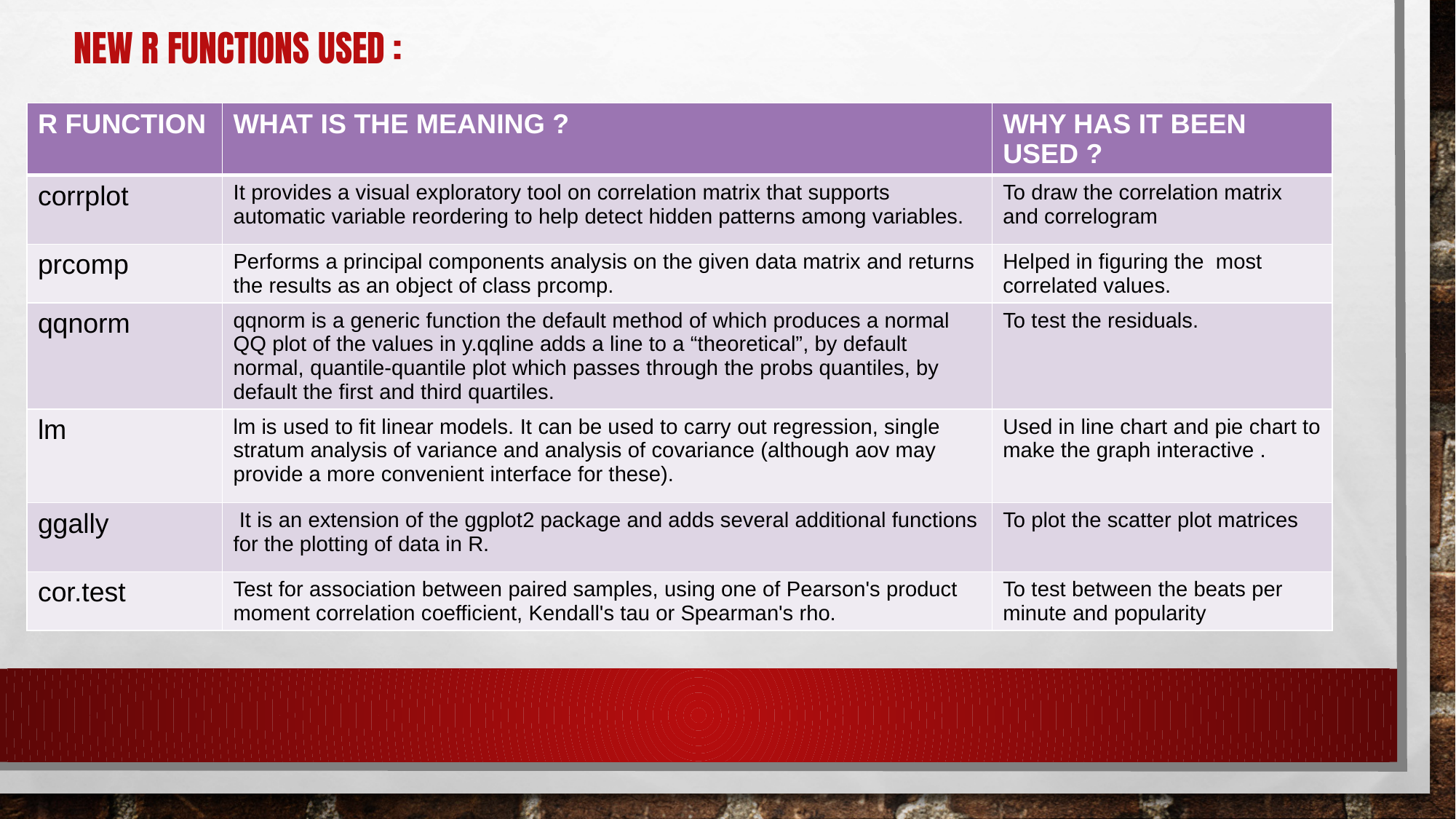

# NEW R FUNCTIONS USED :
| R FUNCTION | WHAT IS THE MEANING ? | WHY HAS IT BEEN USED ? |
| --- | --- | --- |
| corrplot | It provides a visual exploratory tool on correlation matrix that supports automatic variable reordering to help detect hidden patterns among variables. | To draw the correlation matrix and correlogram |
| prcomp | Performs a principal components analysis on the given data matrix and returns the results as an object of class prcomp. | Helped in figuring the most correlated values. |
| qqnorm | qqnorm is a generic function the default method of which produces a normal QQ plot of the values in y.qqline adds a line to a “theoretical”, by default normal, quantile-quantile plot which passes through the probs quantiles, by default the first and third quartiles. | To test the residuals. |
| lm | lm is used to fit linear models. It can be used to carry out regression, single stratum analysis of variance and analysis of covariance (although aov may provide a more convenient interface for these). | Used in line chart and pie chart to make the graph interactive . |
| ggally | It is an extension of the ggplot2 package and adds several additional functions for the plotting of data in R. | To plot the scatter plot matrices |
| cor.test | Test for association between paired samples, using one of Pearson's product moment correlation coefficient, Kendall's tau or Spearman's rho. | To test between the beats per minute and popularity |